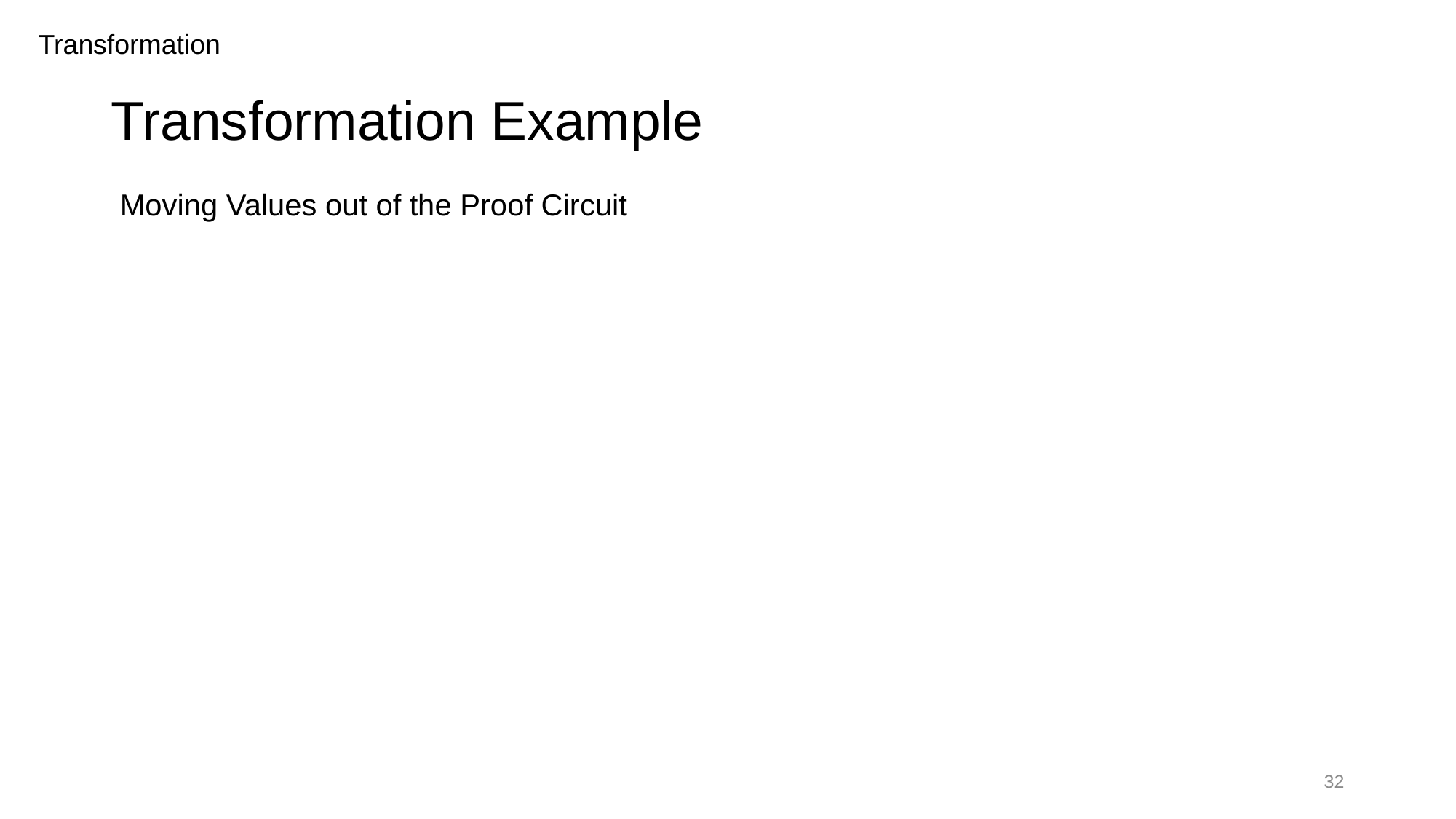

Transformation
# Transformation Example
Moving Values out of the Proof Circuit

32